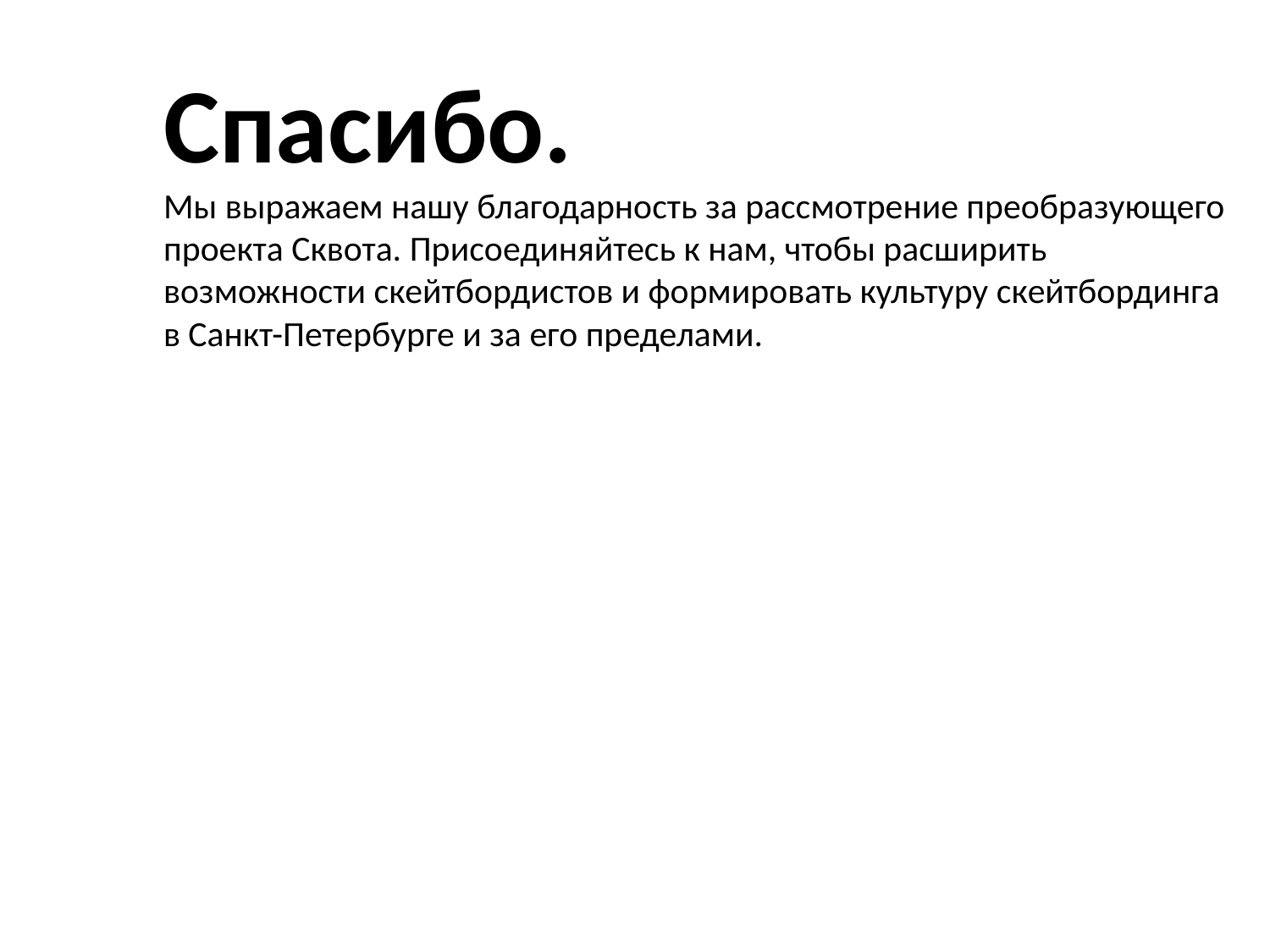

Спасибо.
Мы выражаем нашу благодарность за рассмотрение преобразующего
проекта Сквота. Присоединяйтесь к нам, чтобы расширить
возможности скейтбордистов и формировать культуру скейтбординга
в Санкт-Петербурге и за его пределами.